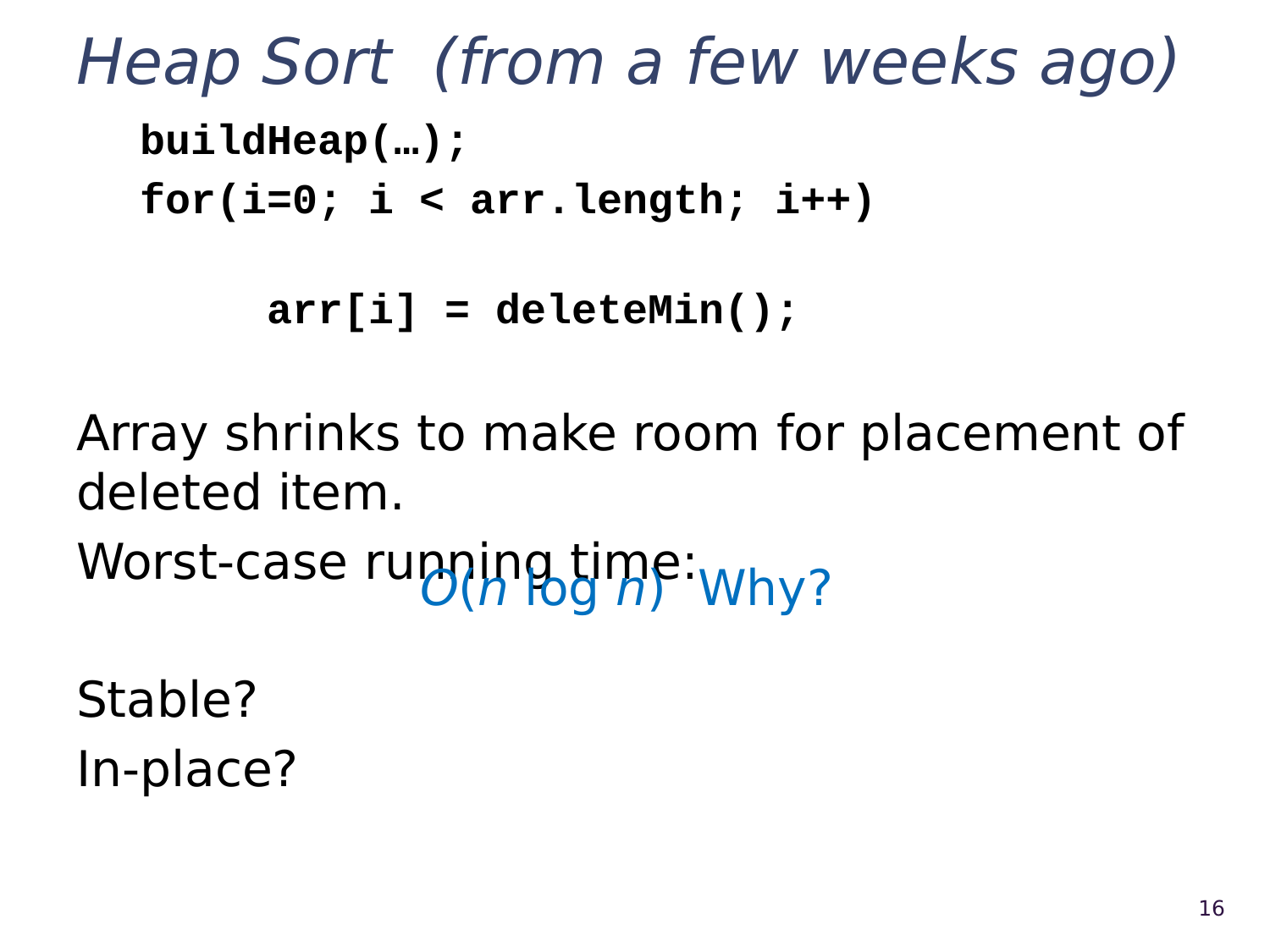

# Heap Sort  (from a few weeks ago)
buildHeap(…);
for(i=0; i < arr.length; i++)
     arr[i] = deleteMin();

Array shrinks to make room for placement of deleted item.
Worst-case running time:

Stable?
In-place?
O(n log n)  Why?

16